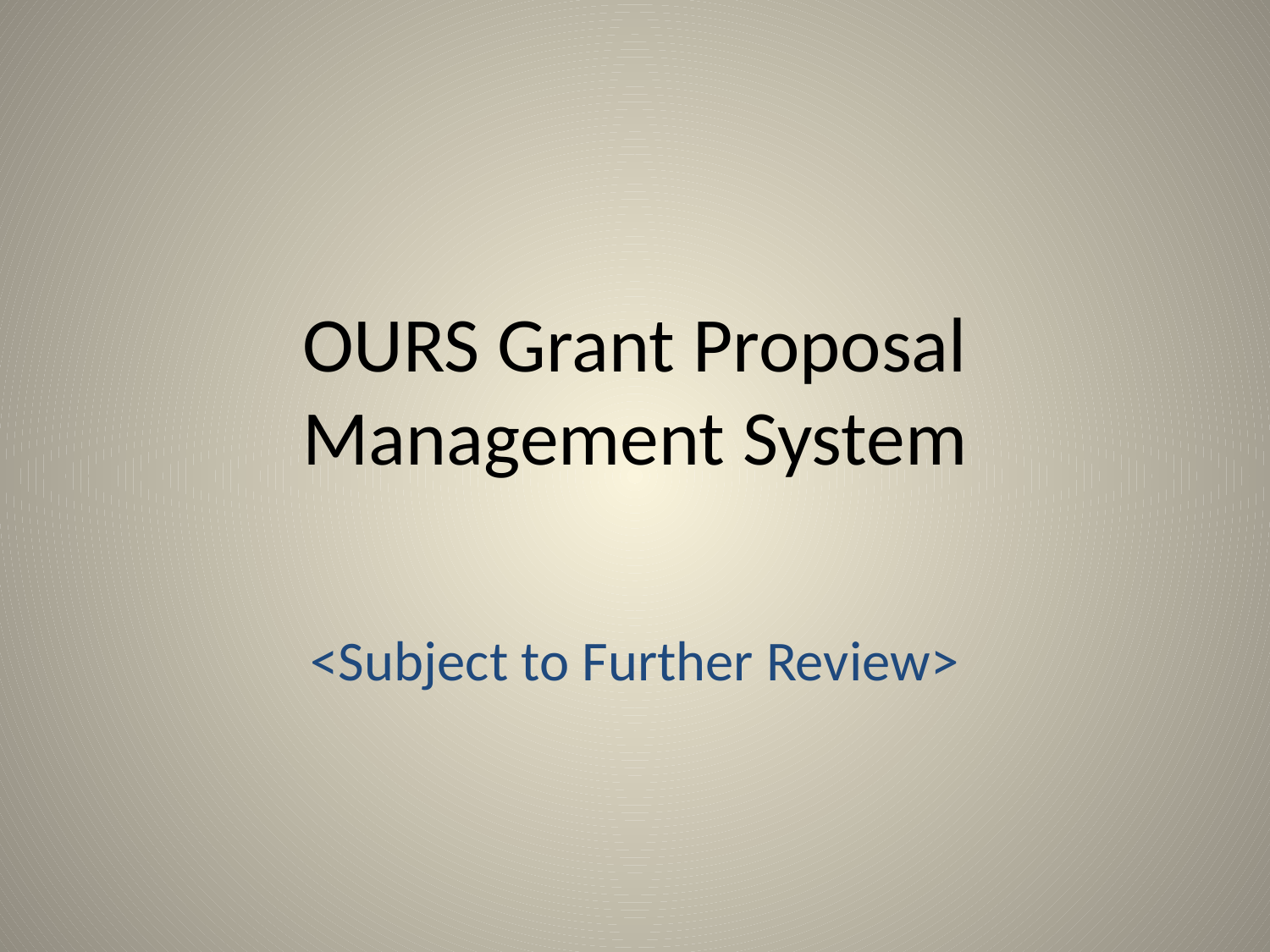

# OURS Grant Proposal Management System

<Subject to Further Review>